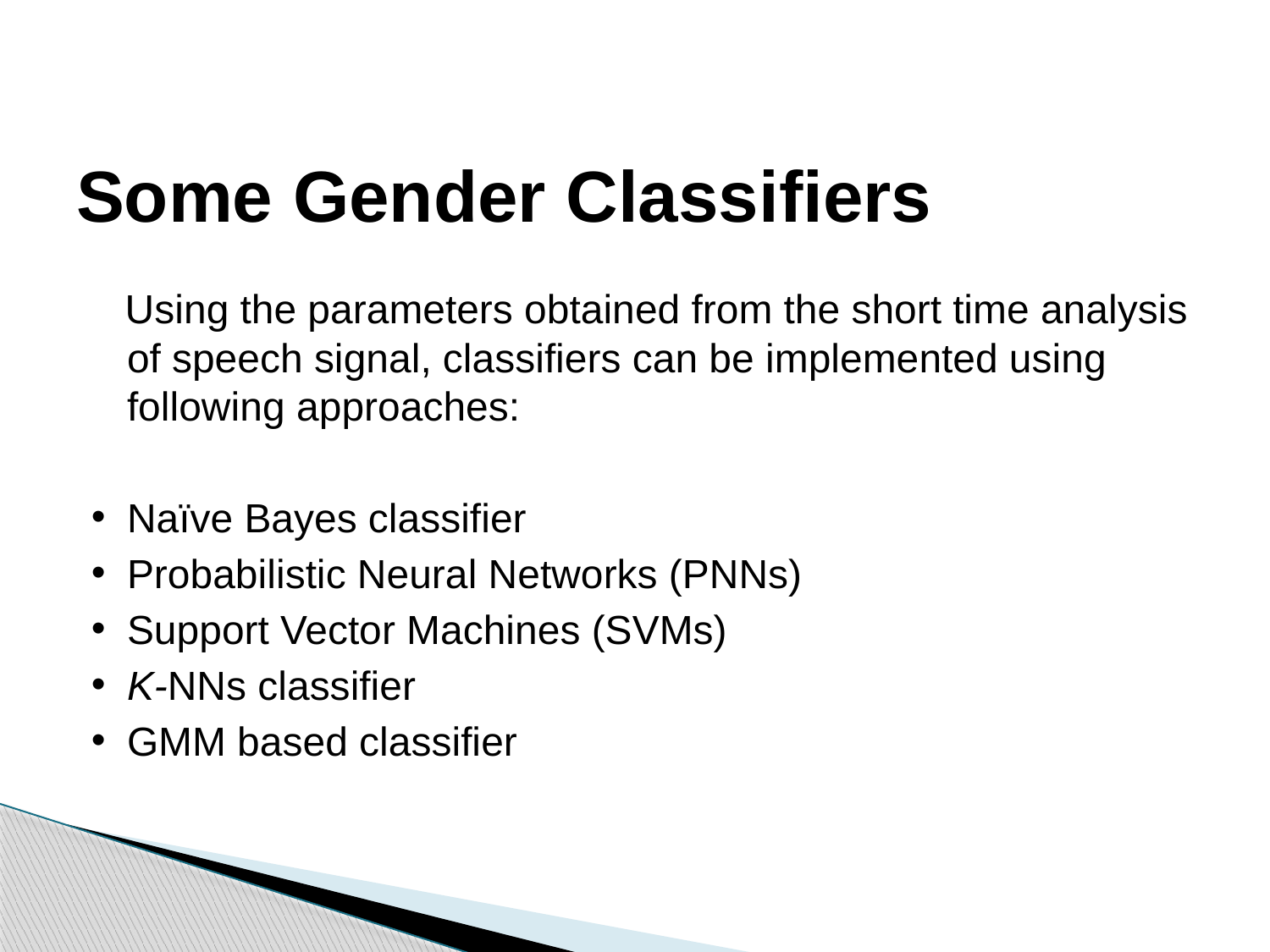

# Some Gender Classifiers
   Using the parameters obtained from the short time analysis of speech signal, classifiers can be implemented using following approaches:

Naïve Bayes classifier
Probabilistic Neural Networks (PNNs)
Support Vector Machines (SVMs)
K-NNs classifier
GMM based classifier